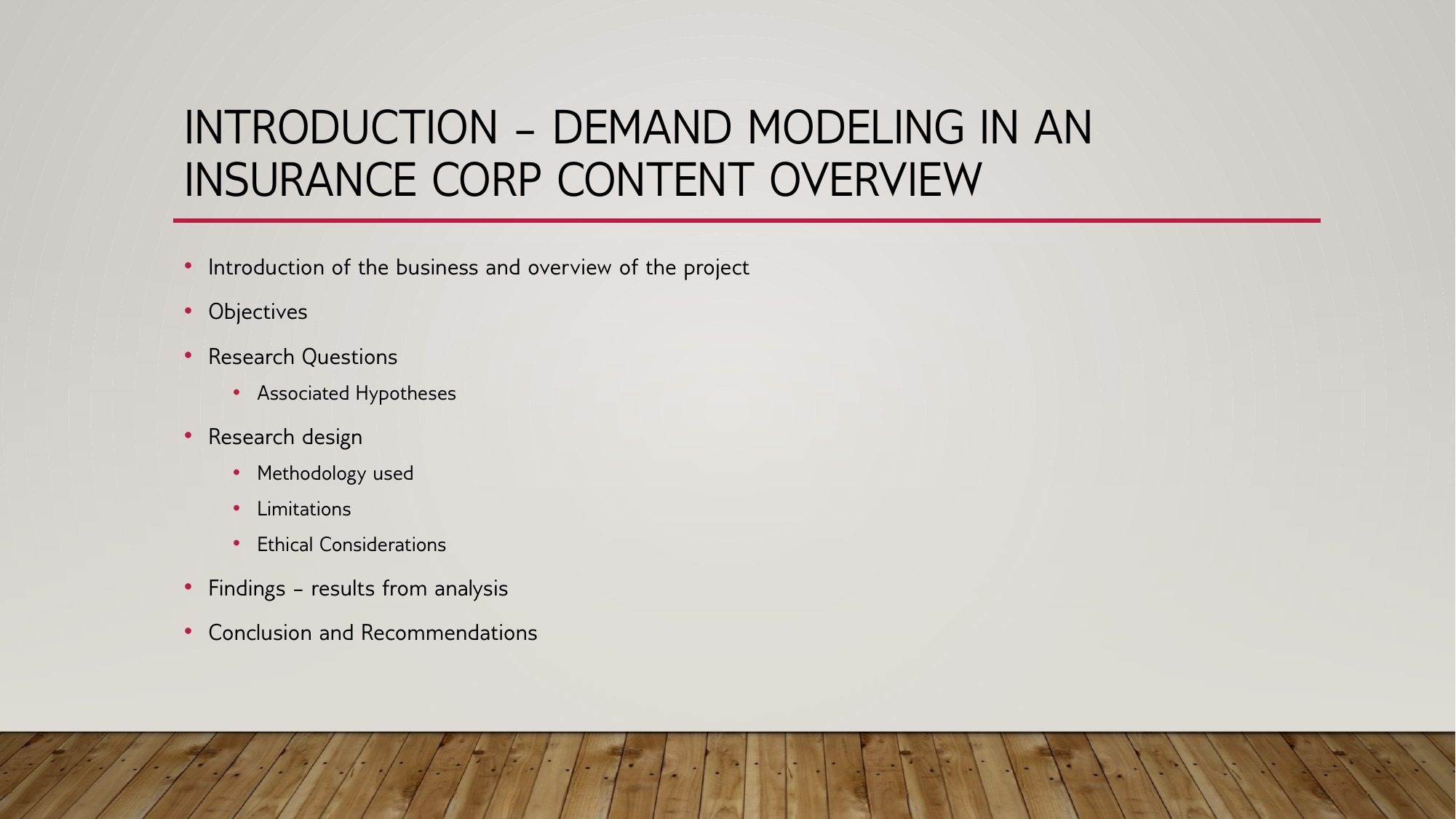

# Introduction – Demand modeling in an insurance corp content overview
Introduction of the business and overview of the project
Objectives
Research Questions
Associated Hypotheses
Research design
Methodology used
Limitations
Ethical Considerations
Findings – results from analysis
Conclusion and Recommendations